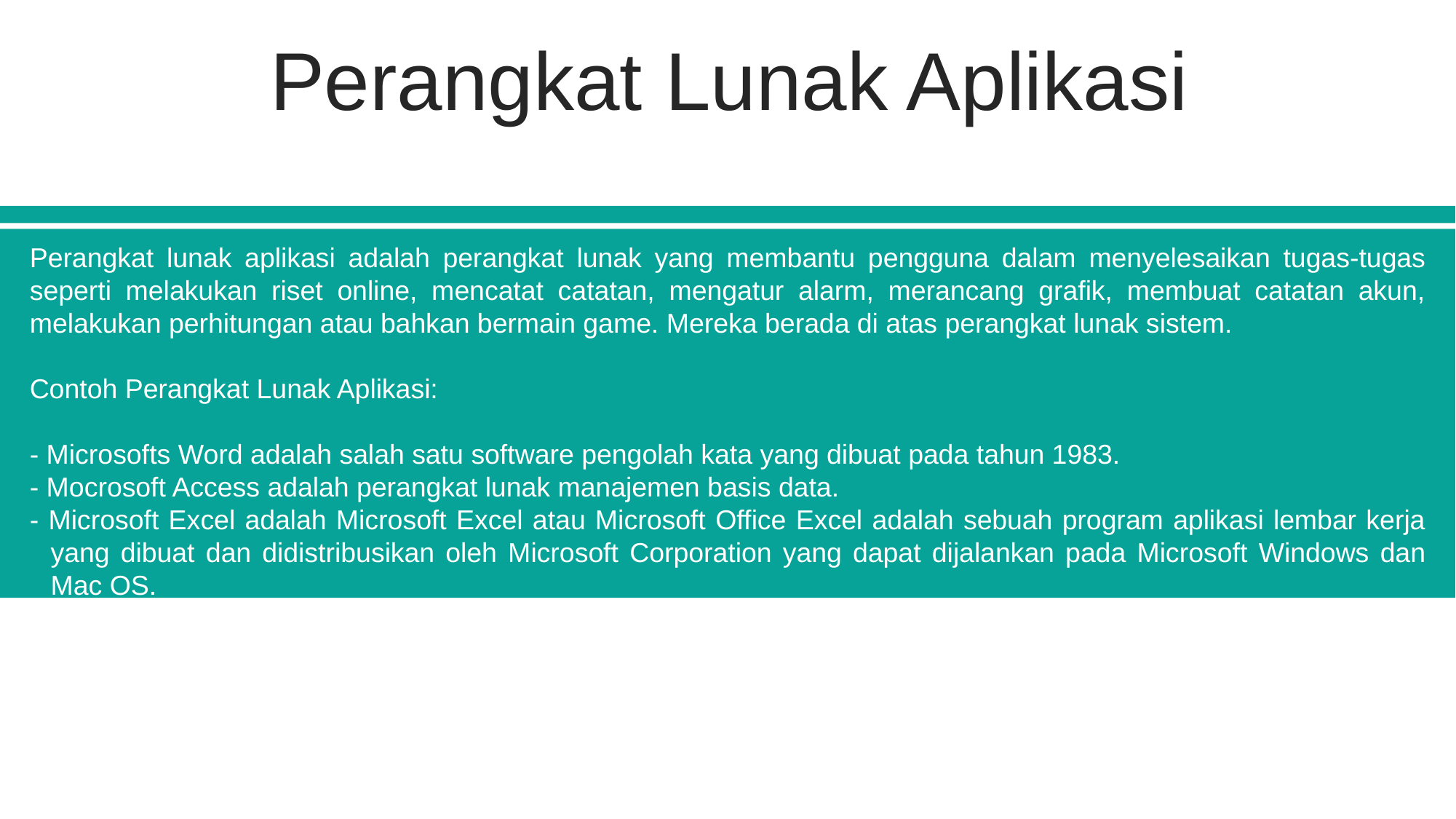

Perangkat Lunak Aplikasi
Perangkat lunak aplikasi adalah perangkat lunak yang membantu pengguna dalam menyelesaikan tugas-tugas seperti melakukan riset online, mencatat catatan, mengatur alarm, merancang grafik, membuat catatan akun, melakukan perhitungan atau bahkan bermain game. Mereka berada di atas perangkat lunak sistem.

Contoh Perangkat Lunak Aplikasi:

- Microsofts Word adalah salah satu software pengolah kata yang dibuat pada tahun 1983.
- Mocrosoft Access adalah perangkat lunak manajemen basis data.
- Microsoft Excel adalah Microsoft Excel atau Microsoft Office Excel adalah sebuah program aplikasi lembar kerja yang dibuat dan didistribusikan oleh Microsoft Corporation yang dapat dijalankan pada Microsoft Windows dan Mac OS.